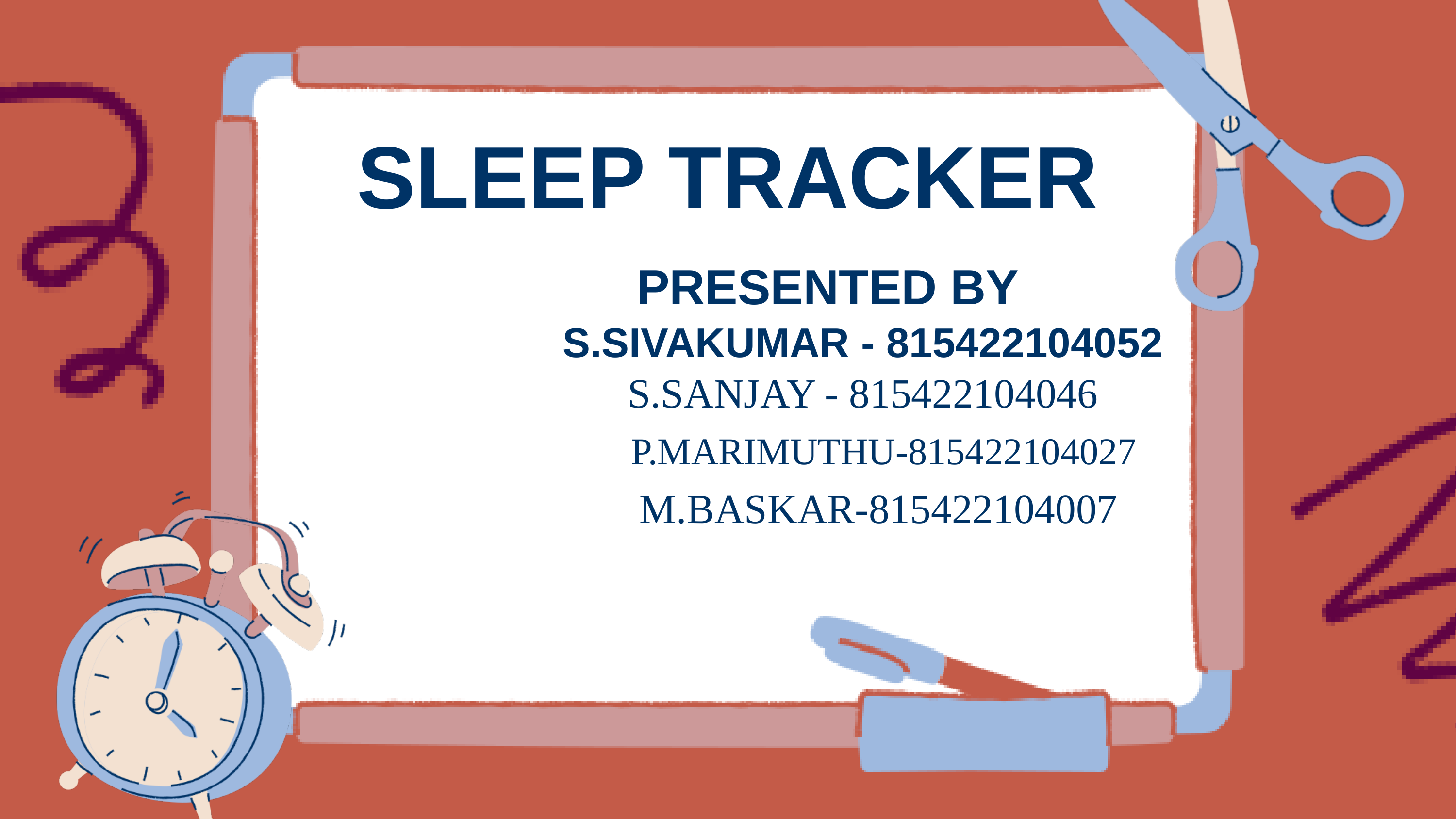

SLEEP TRACKER
PRESENTED BY
S.SIVAKUMAR - 815422104052
S.SANJAY - 815422104046

P.MARIMUTHU-815422104027

M.BASKAR-815422104007